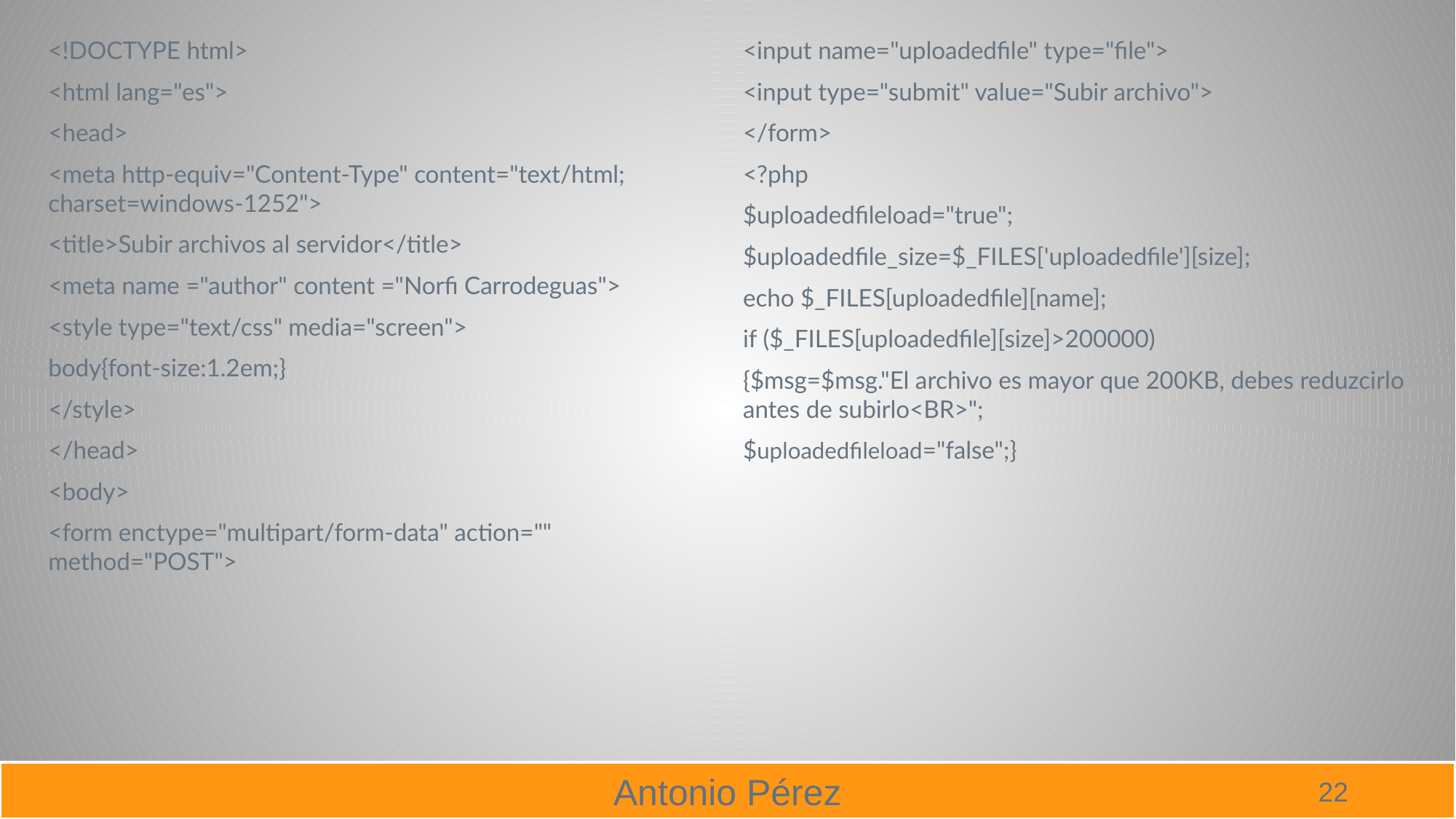

<!DOCTYPE html>
<html lang="es">
<head>
<meta http-equiv="Content-Type" content="text/html; charset=windows-1252">
<title>Subir archivos al servidor</title>
<meta name ="author" content ="Norfi Carrodeguas">
<style type="text/css" media="screen">
body{font-size:1.2em;}
</style>
</head>
<body>
<form enctype="multipart/form-data" action="" method="POST">
<input name="uploadedfile" type="file">
<input type="submit" value="Subir archivo">
</form>
<?php
$uploadedfileload="true";
$uploadedfile_size=$_FILES['uploadedfile'][size];
echo $_FILES[uploadedfile][name];
if ($_FILES[uploadedfile][size]>200000)
{$msg=$msg."El archivo es mayor que 200KB, debes reduzcirlo antes de subirlo<BR>";
$uploadedfileload="false";}

22